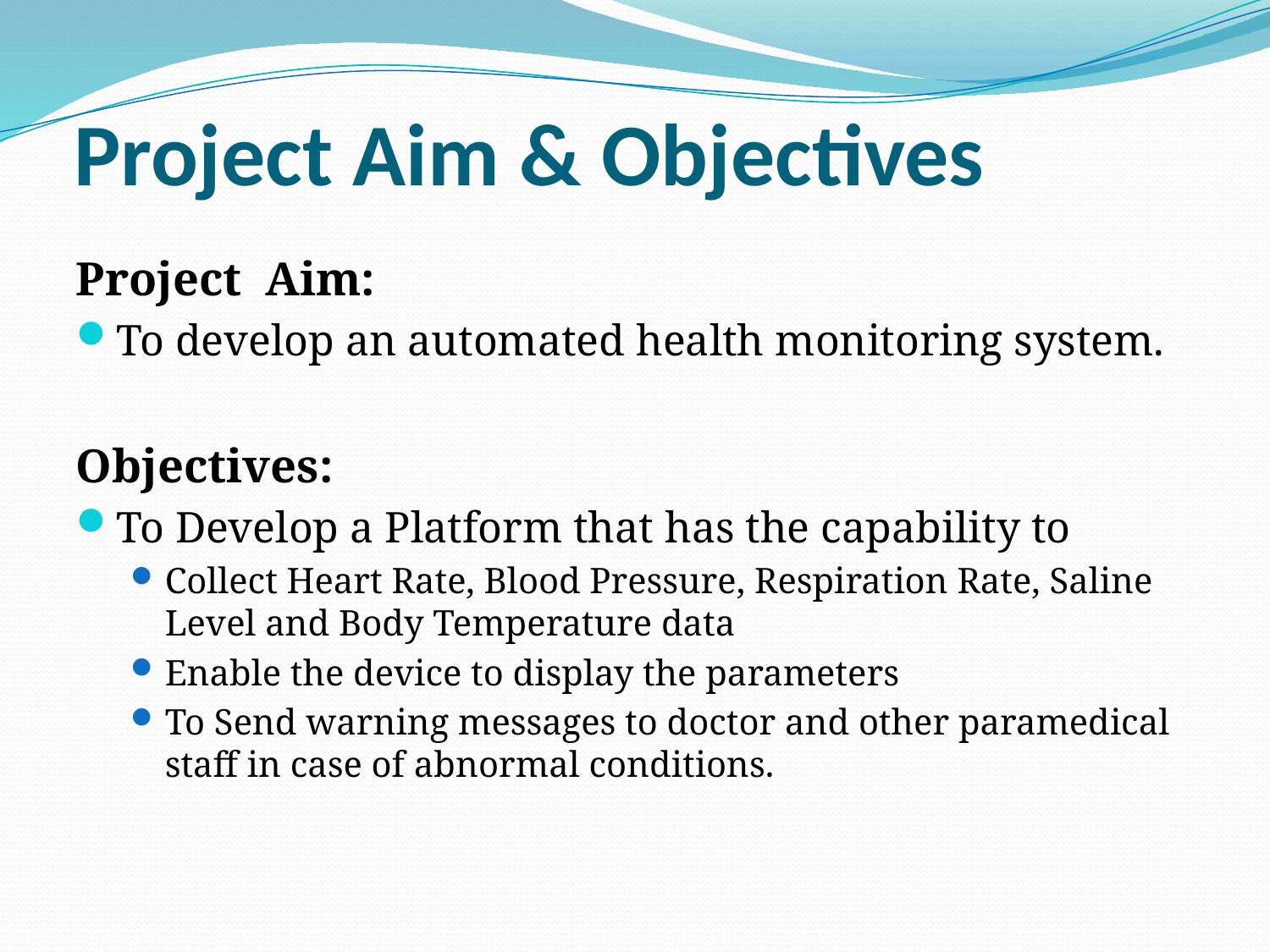

# Project Aim & Objectives
Project  Aim:
To develop an automated health monitoring system.

Objectives:
To Develop a Platform that has the capability to
Collect Heart Rate, Blood Pressure, Respiration Rate, Saline Level and Body Temperature data
Enable the device to display the parameters
To Send warning messages to doctor and other paramedical staff in case of abnormal conditions.